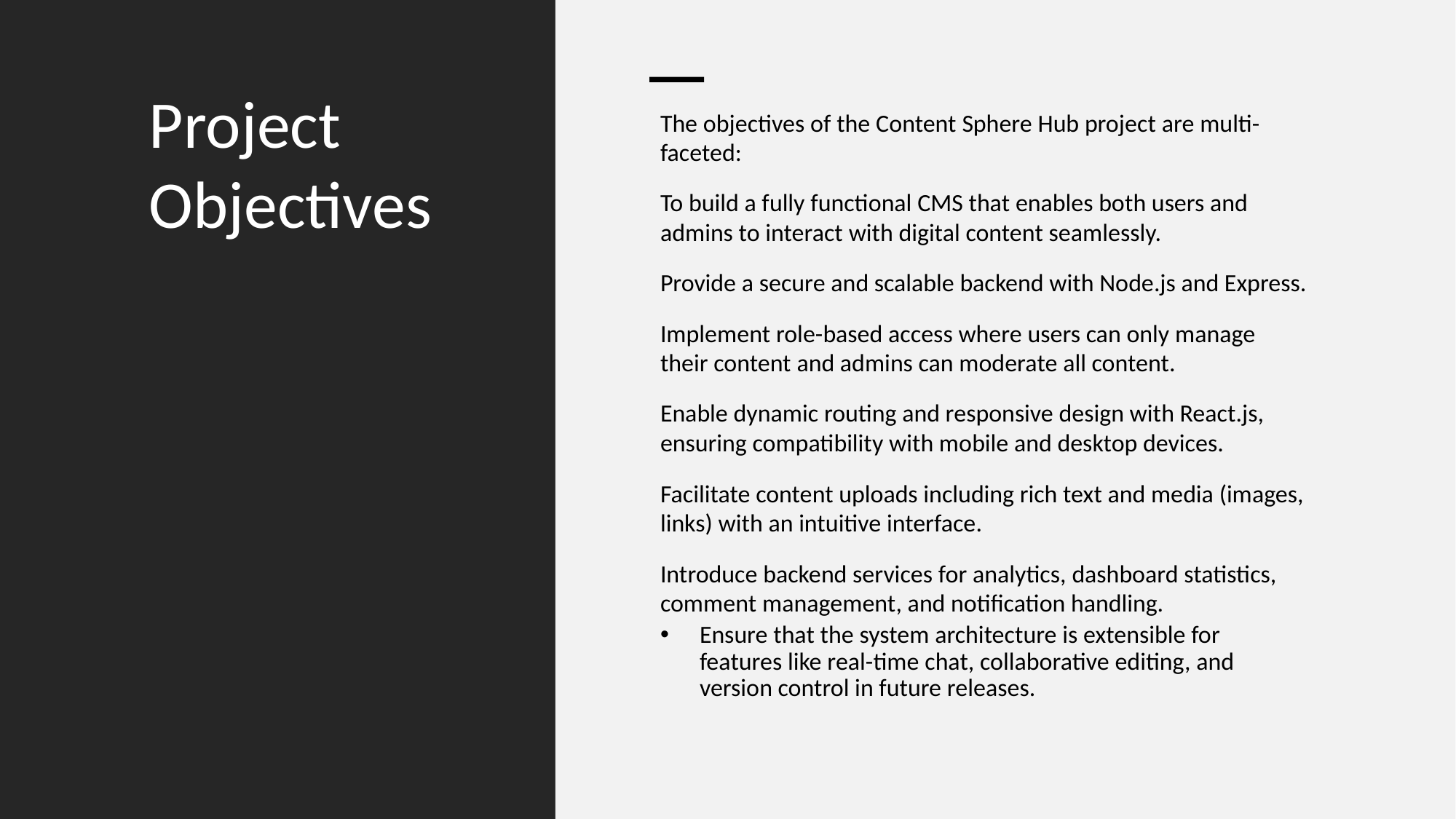

# Project Objectives

The objectives of the Content Sphere Hub project are multi-faceted:
To build a fully functional CMS that enables both users and admins to interact with digital content seamlessly.
Provide a secure and scalable backend with Node.js and Express.
Implement role-based access where users can only manage their content and admins can moderate all content.
Enable dynamic routing and responsive design with React.js, ensuring compatibility with mobile and desktop devices.
Facilitate content uploads including rich text and media (images, links) with an intuitive interface.
Introduce backend services for analytics, dashboard statistics, comment management, and notification handling.
Ensure that the system architecture is extensible for features like real-time chat, collaborative editing, and version control in future releases.